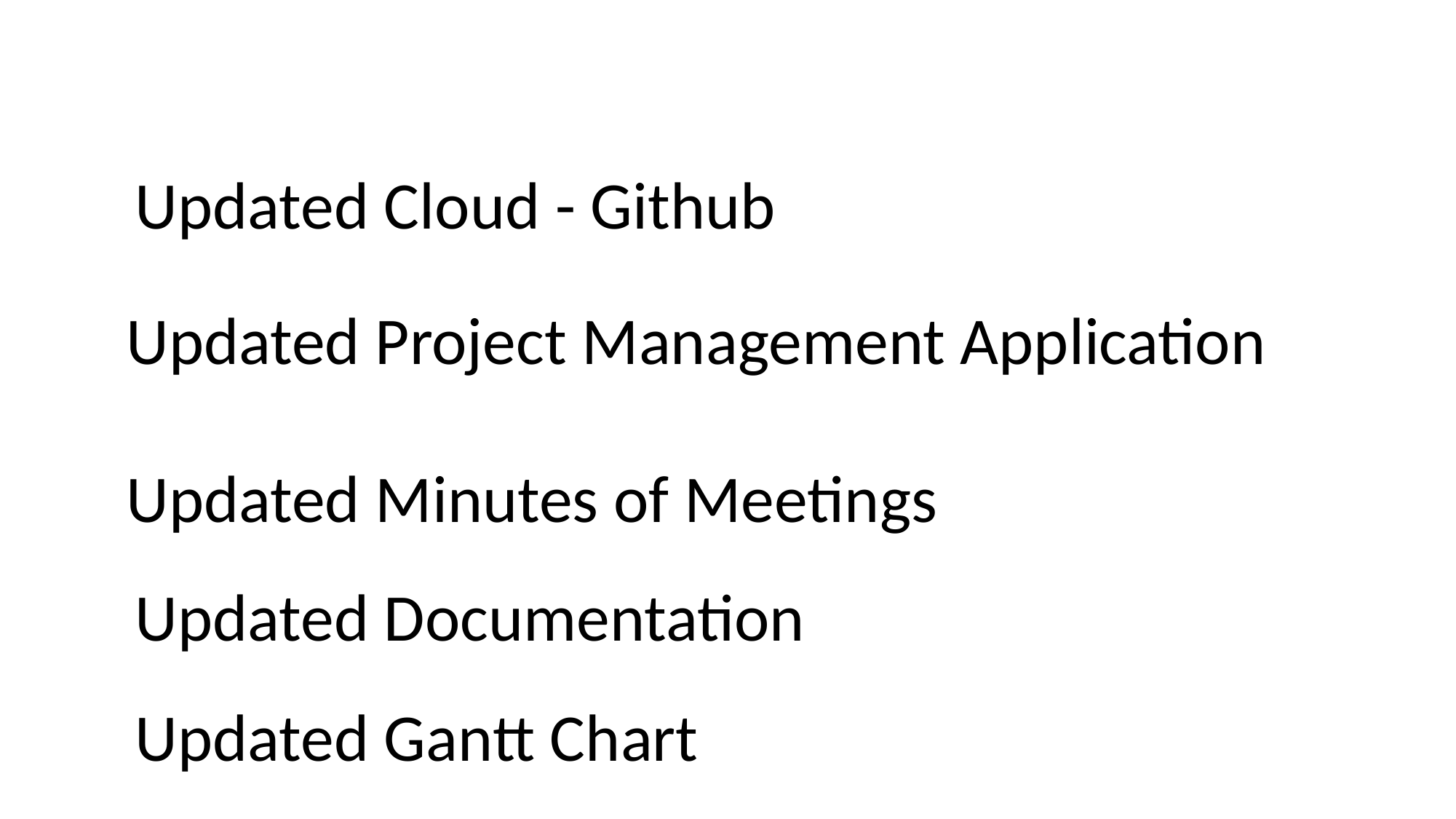

# Updated Cloud - Github
Updated Project Management Application
Updated Minutes of Meetings
Updated Documentation
Updated Gantt Chart